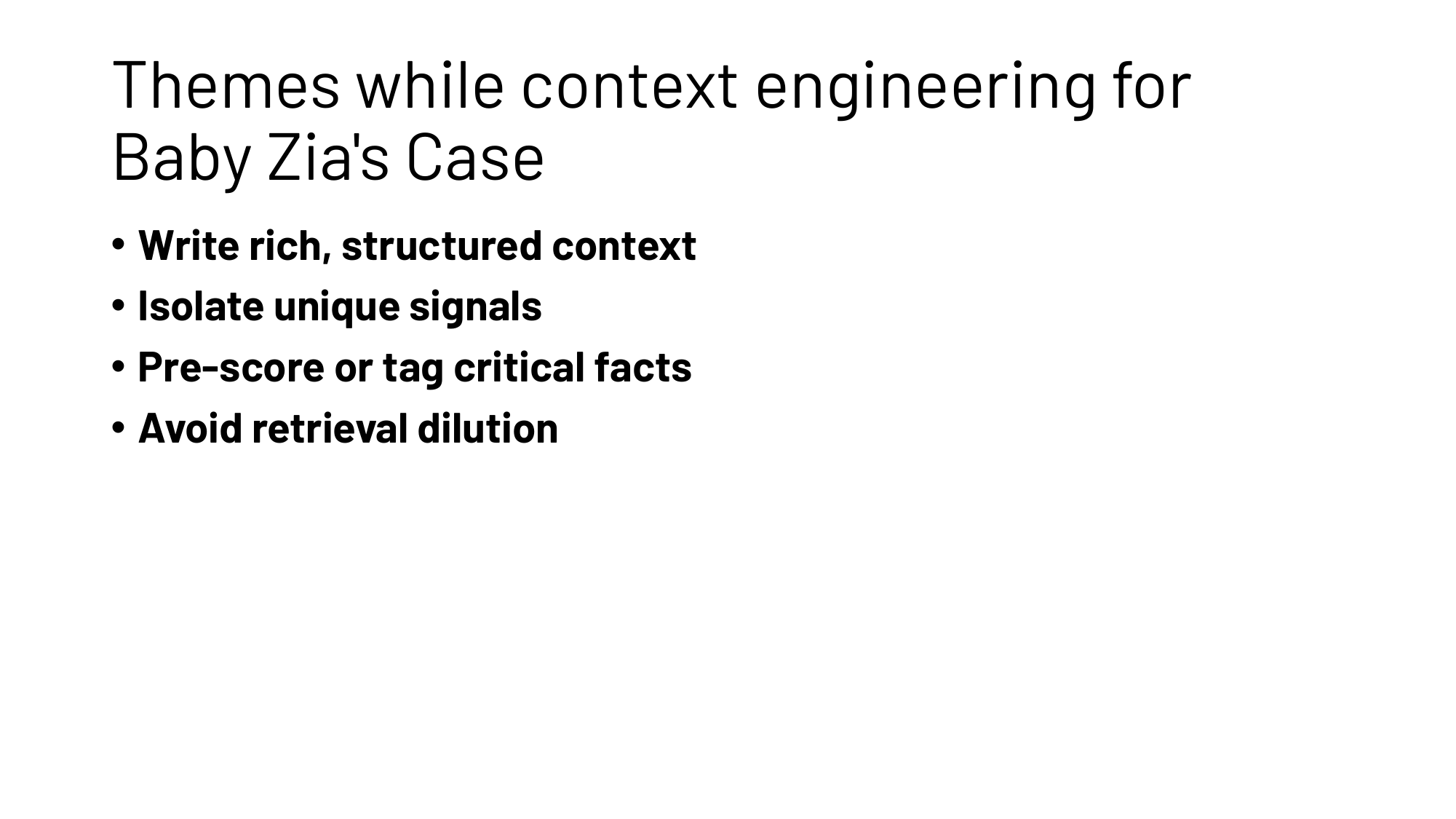

# Themes while context engineering for Baby Zia's Case
Write rich, structured context
Isolate unique signals
Pre-score or tag critical facts
Avoid retrieval dilution